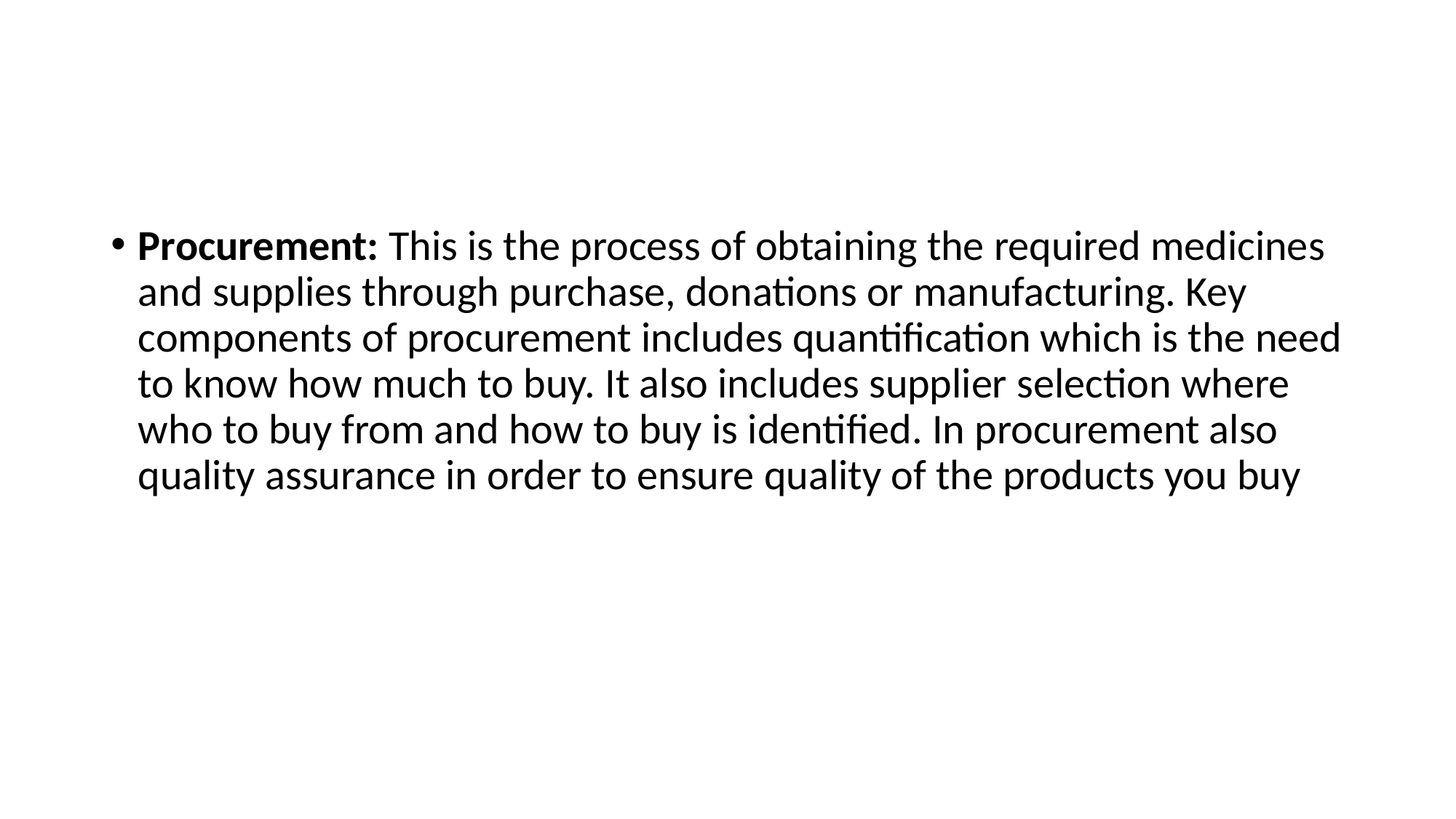

#
Procurement: This is the process of obtaining the required medicines and supplies through purchase, donations or manufacturing. Key components of procurement includes quantification which is the need to know how much to buy. It also includes supplier selection where who to buy from and how to buy is identified. In procurement also quality assurance in order to ensure quality of the products you buy